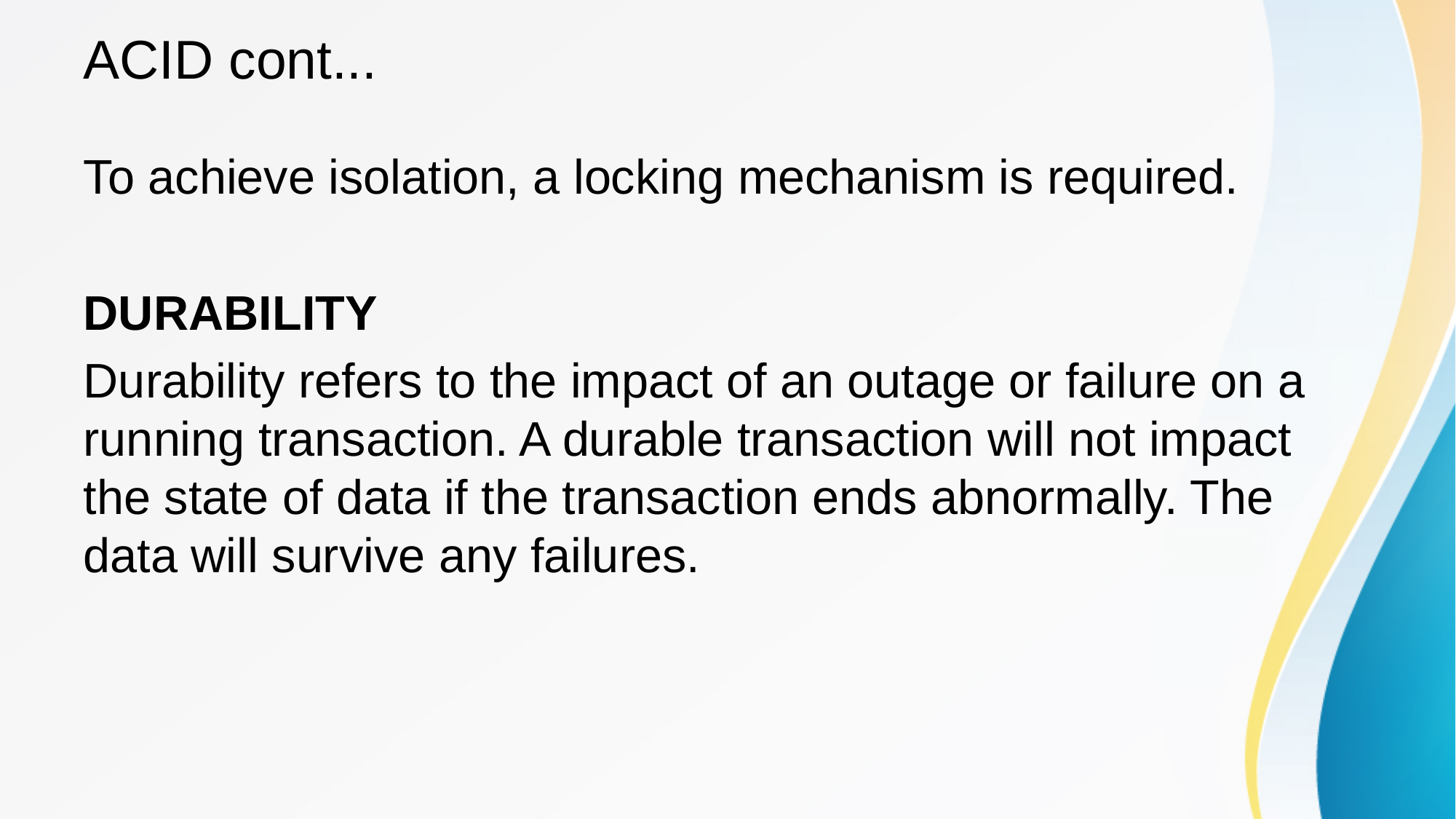

# ACID cont...
To achieve isolation, a locking mechanism is required.

DURABILITY
Durability refers to the impact of an outage or failure on a running transaction. A durable transaction will not impact the state of data if the transaction ends abnormally. The data will survive any failures.